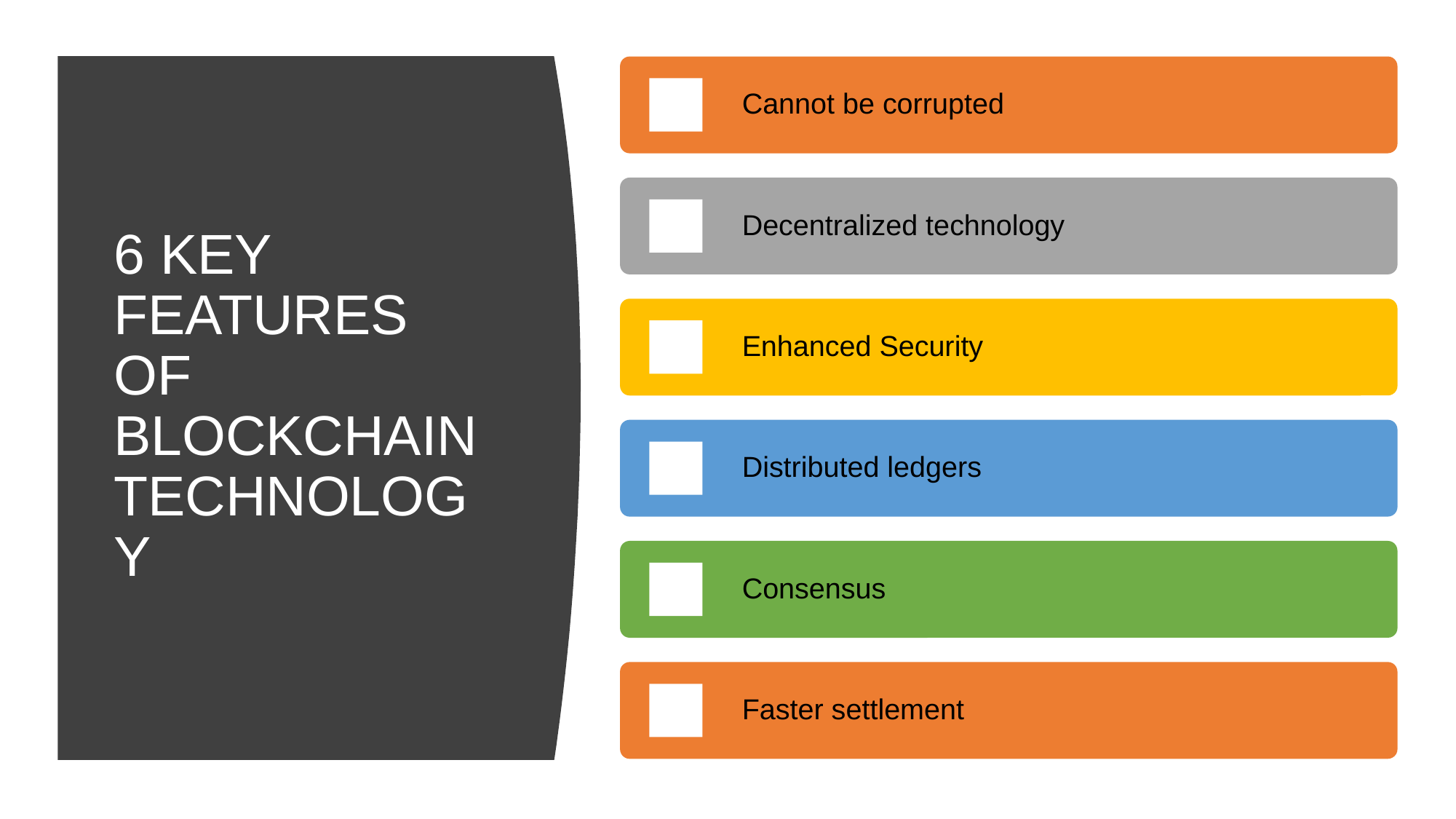

Cannot be corrupted
Decentralized technology
Enhanced Security
Distributed ledgers
Consensus
Faster settlement

# 6 KEY FEATURES OF BLOCKCHAIN TECHNOLOGY